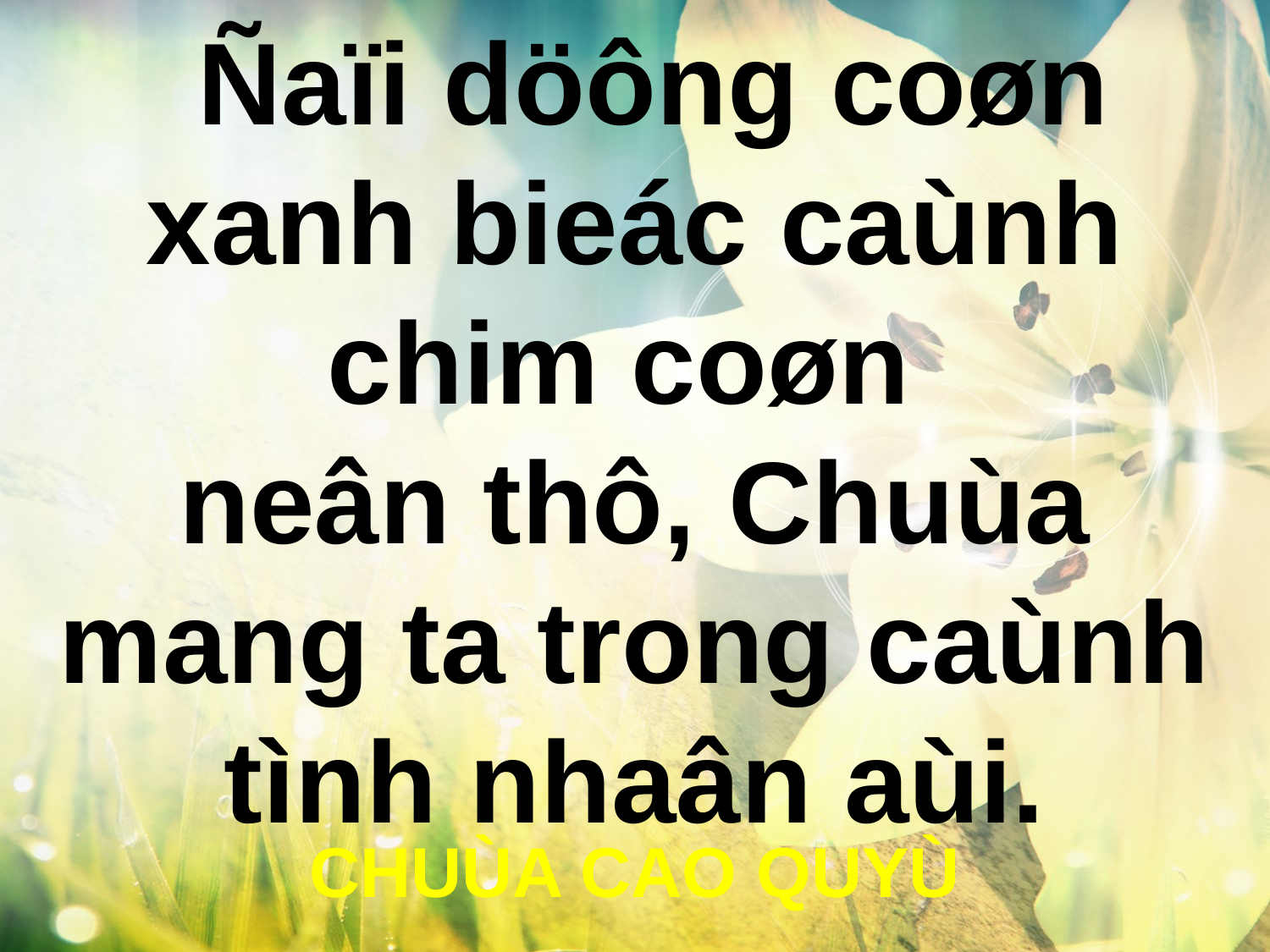

Ñaïi döông coøn xanh bieác caùnh chim coøn
neân thô, Chuùa mang ta trong caùnh tình nhaân aùi.
CHUÙA CAO QUYÙ